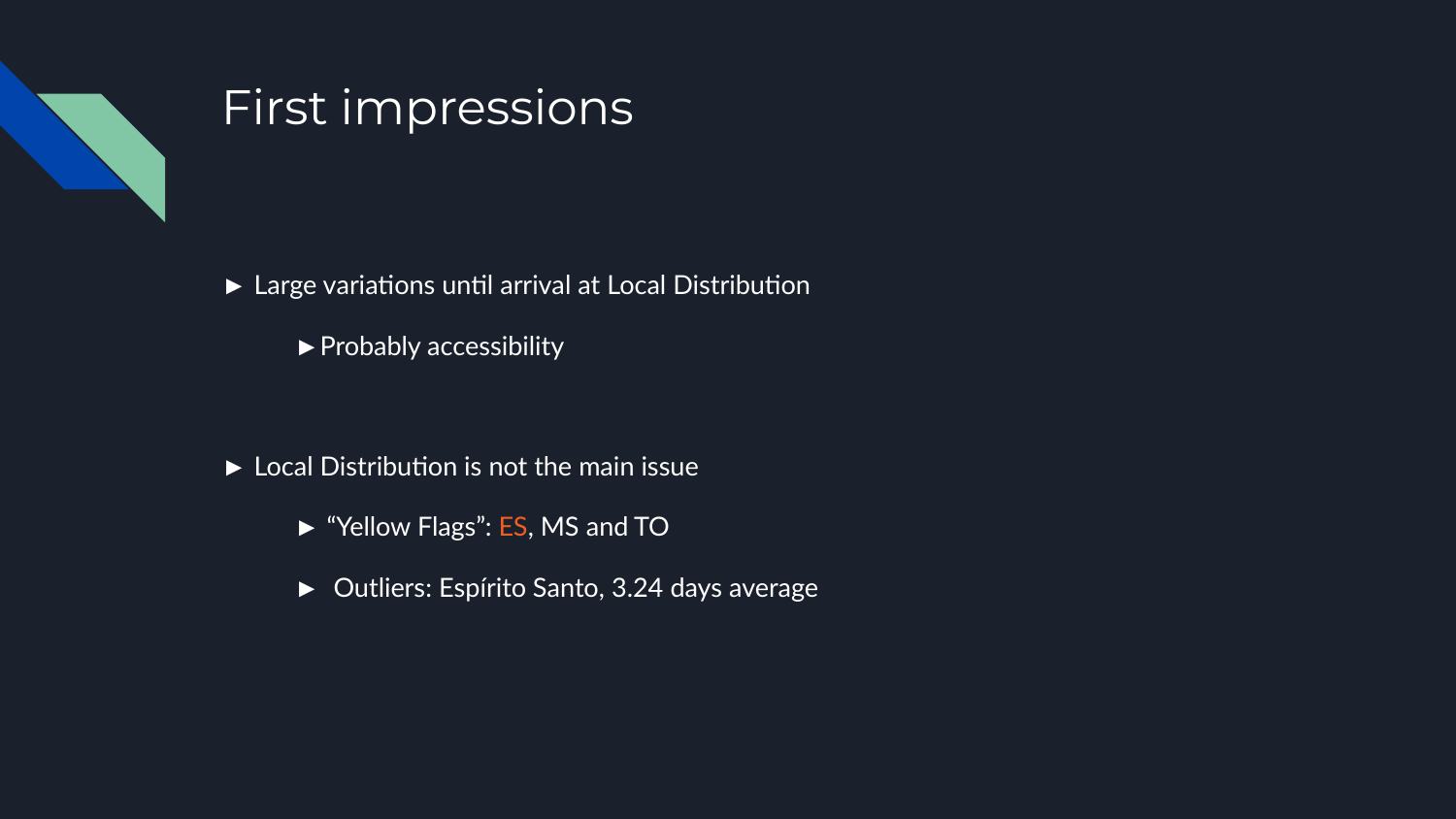

# First impressions
► Large variations until arrival at Local Distribution
►Probably accessibility

► Local Distribution is not the main issue
► “Yellow Flags”: ES, MS and TO
►  Outliers: Espírito Santo, 3.24 days average